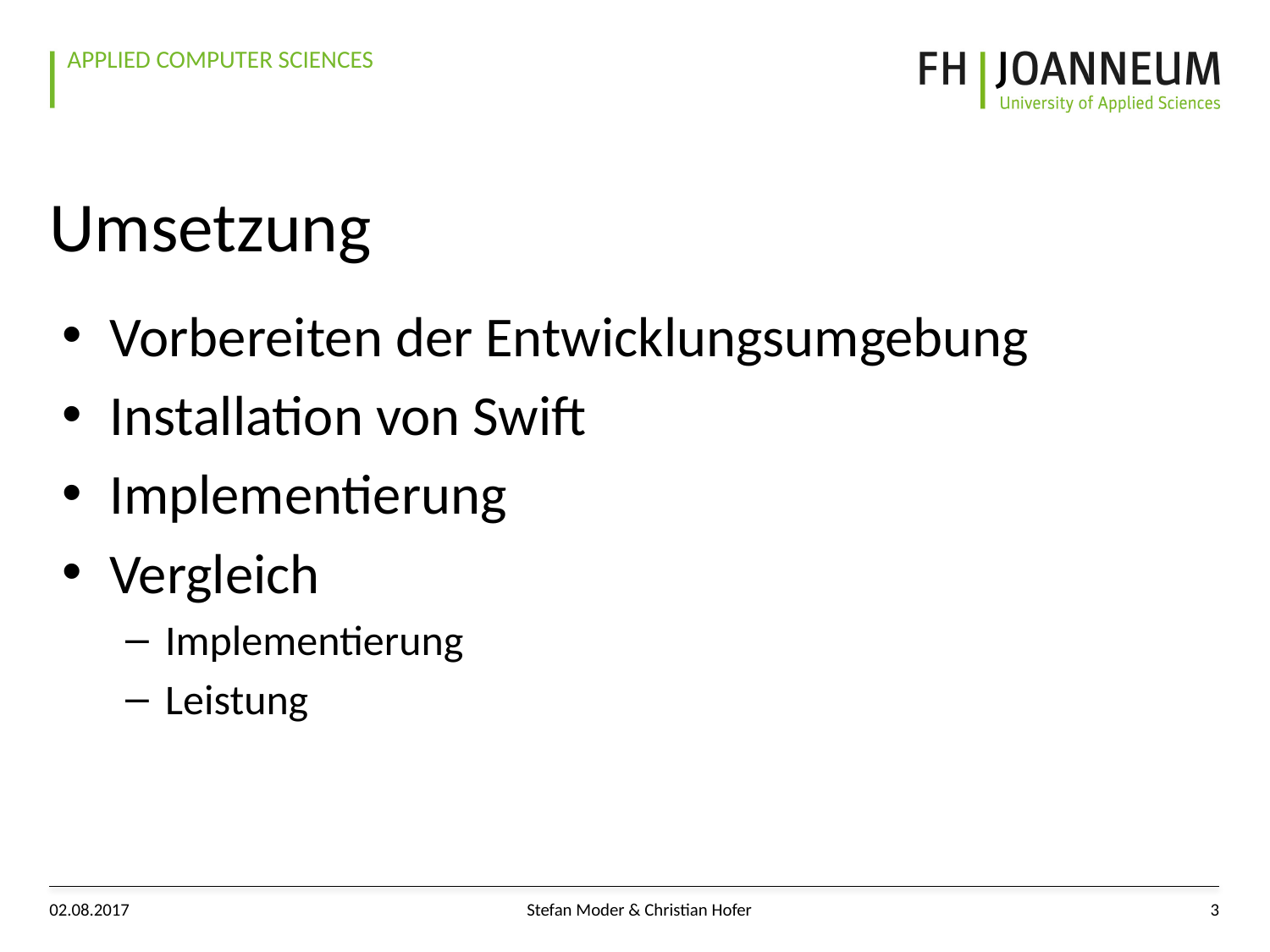

# Umsetzung
Vorbereiten der Entwicklungsumgebung
Installation von Swift
Implementierung
Vergleich
Implementierung
Leistung

02.08.2017
Stefan Moder & Christian Hofer
3